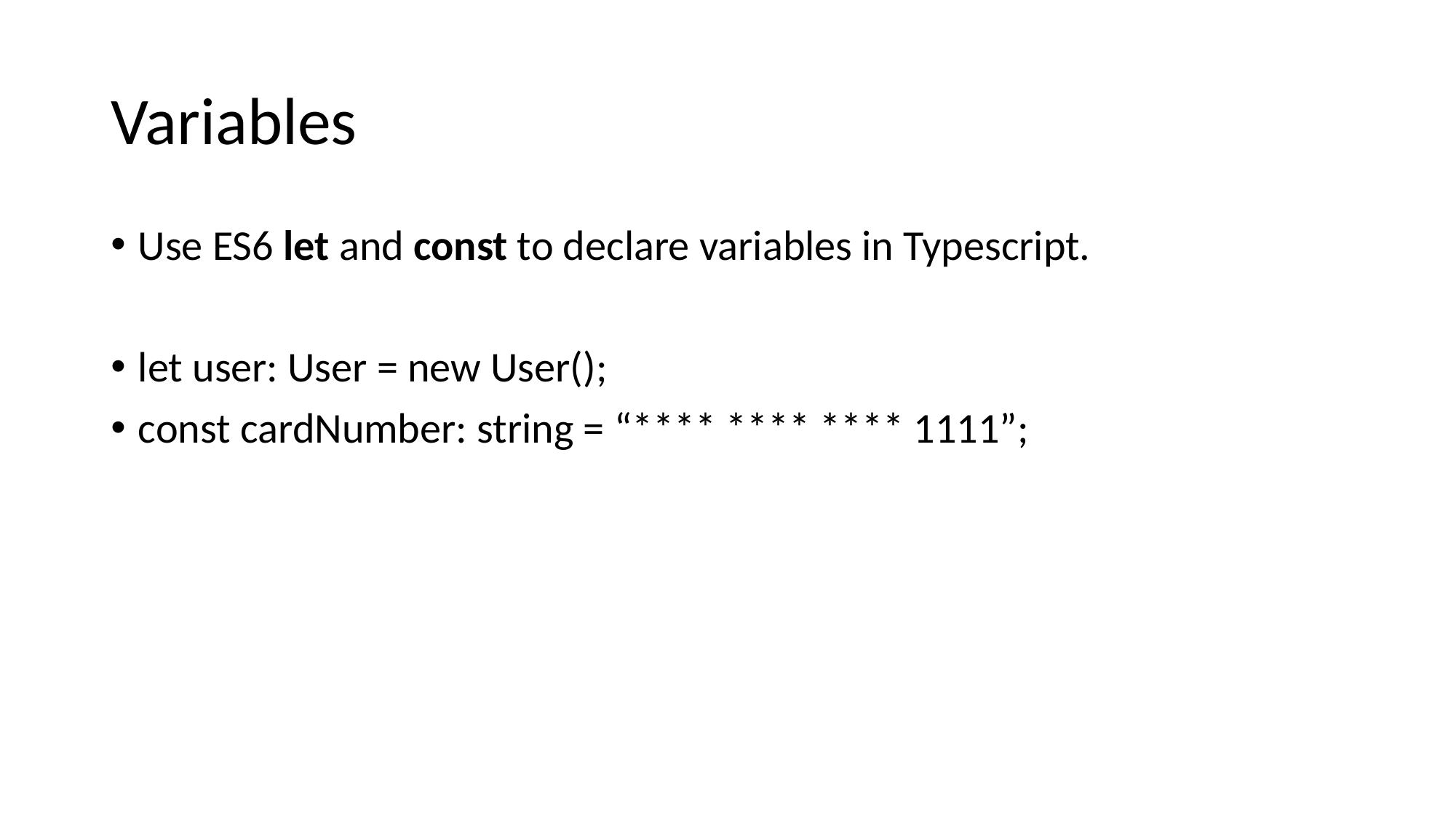

# Variables
Use ES6 let and const to declare variables in Typescript.

let user: User = new User();
const cardNumber: string = “**** **** **** 1111”;